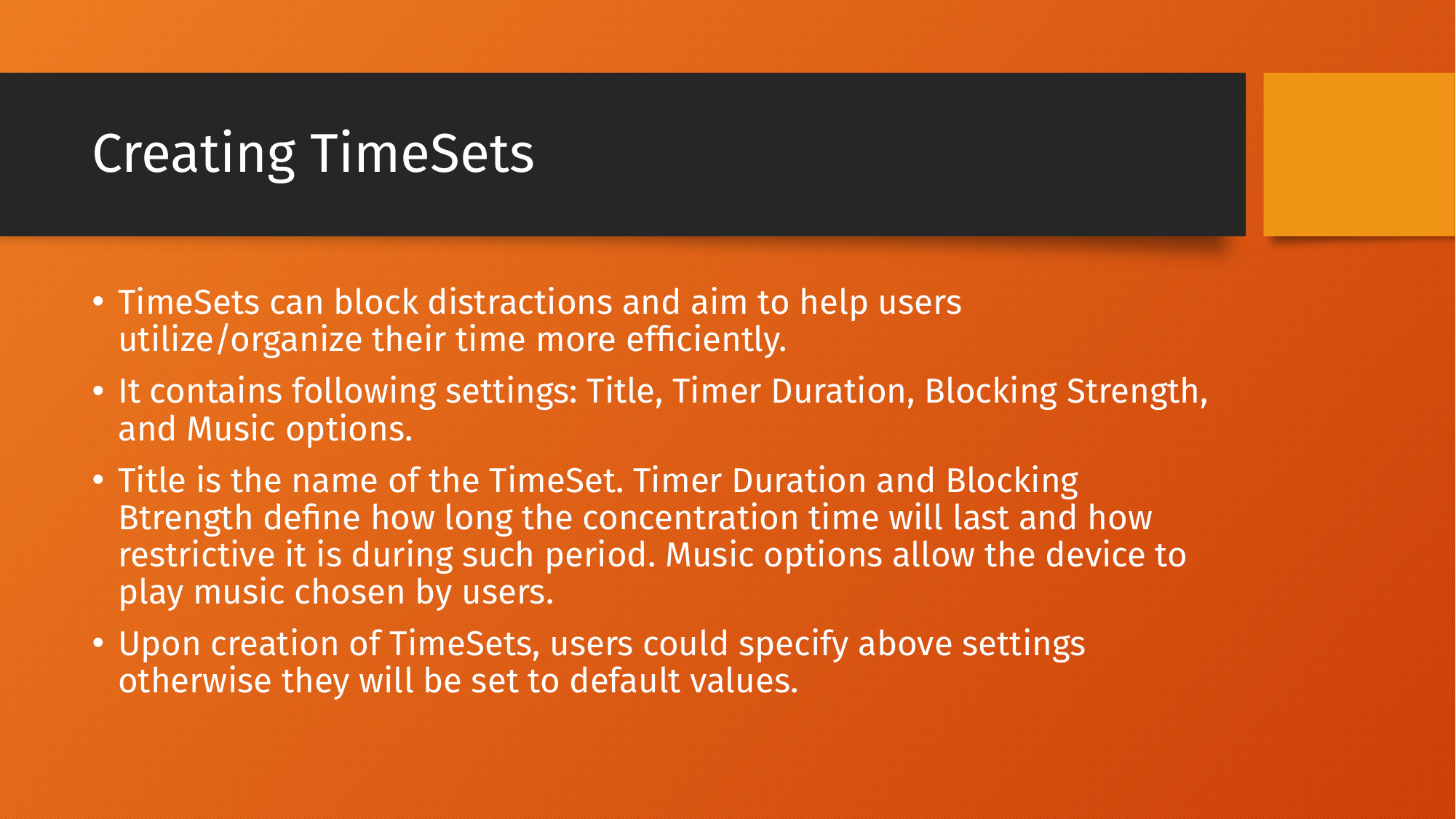

# Creating TimeSets
TimeSets can block distractions and aim to help users utilize/organize their time more efficiently.
It contains following settings: Title, Timer Duration, Blocking Strength, and Music options.
Title is the name of the TimeSet. Timer Duration and Blocking Btrength define how long the concentration time will last and how restrictive it is during such period. Music options allow the device to play music chosen by users.
Upon creation of TimeSets, users could specify above settings otherwise they will be set to default values.